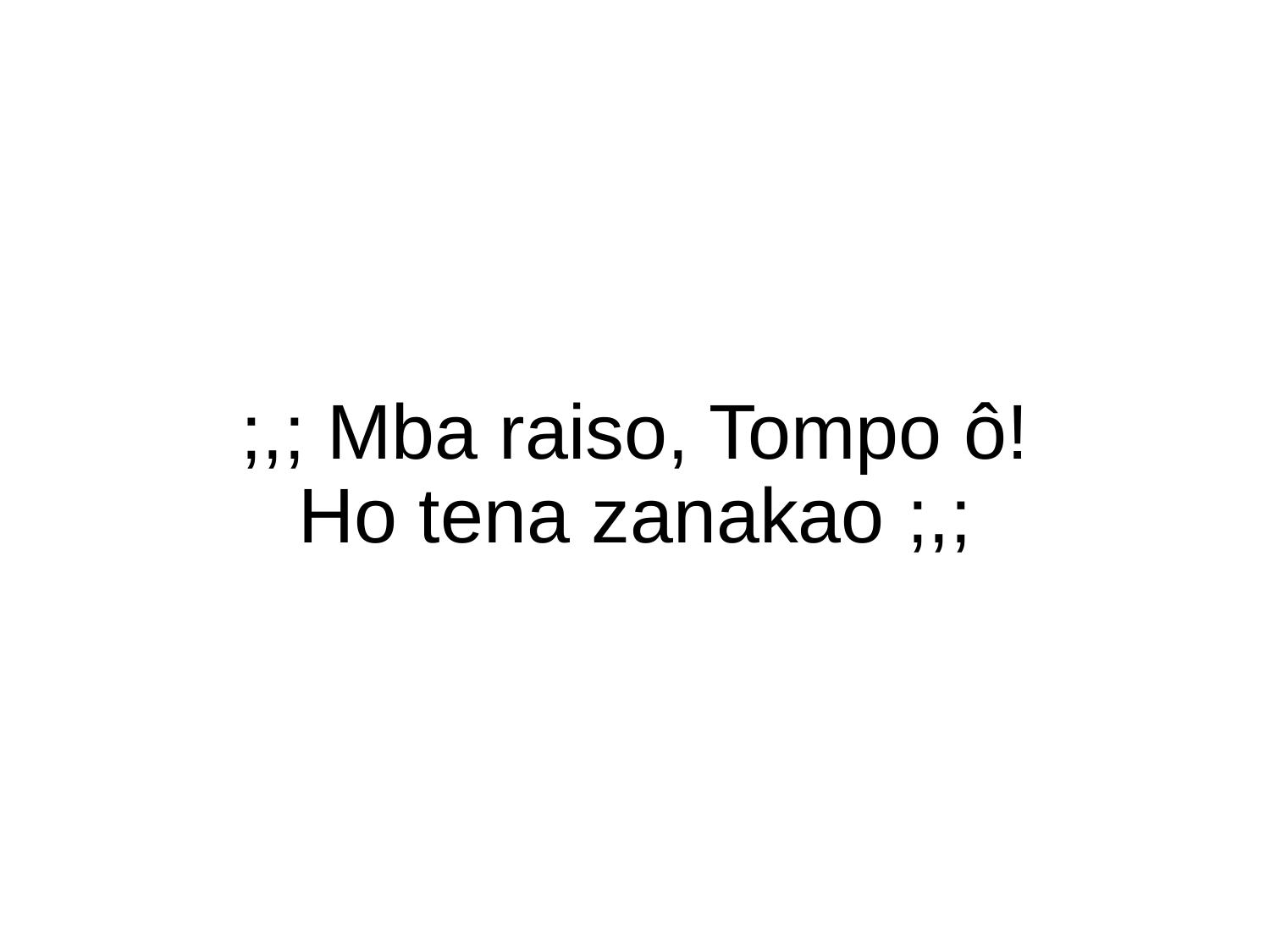

;,; Mba raiso, Tompo ô!
Ho tena zanakao ;,;